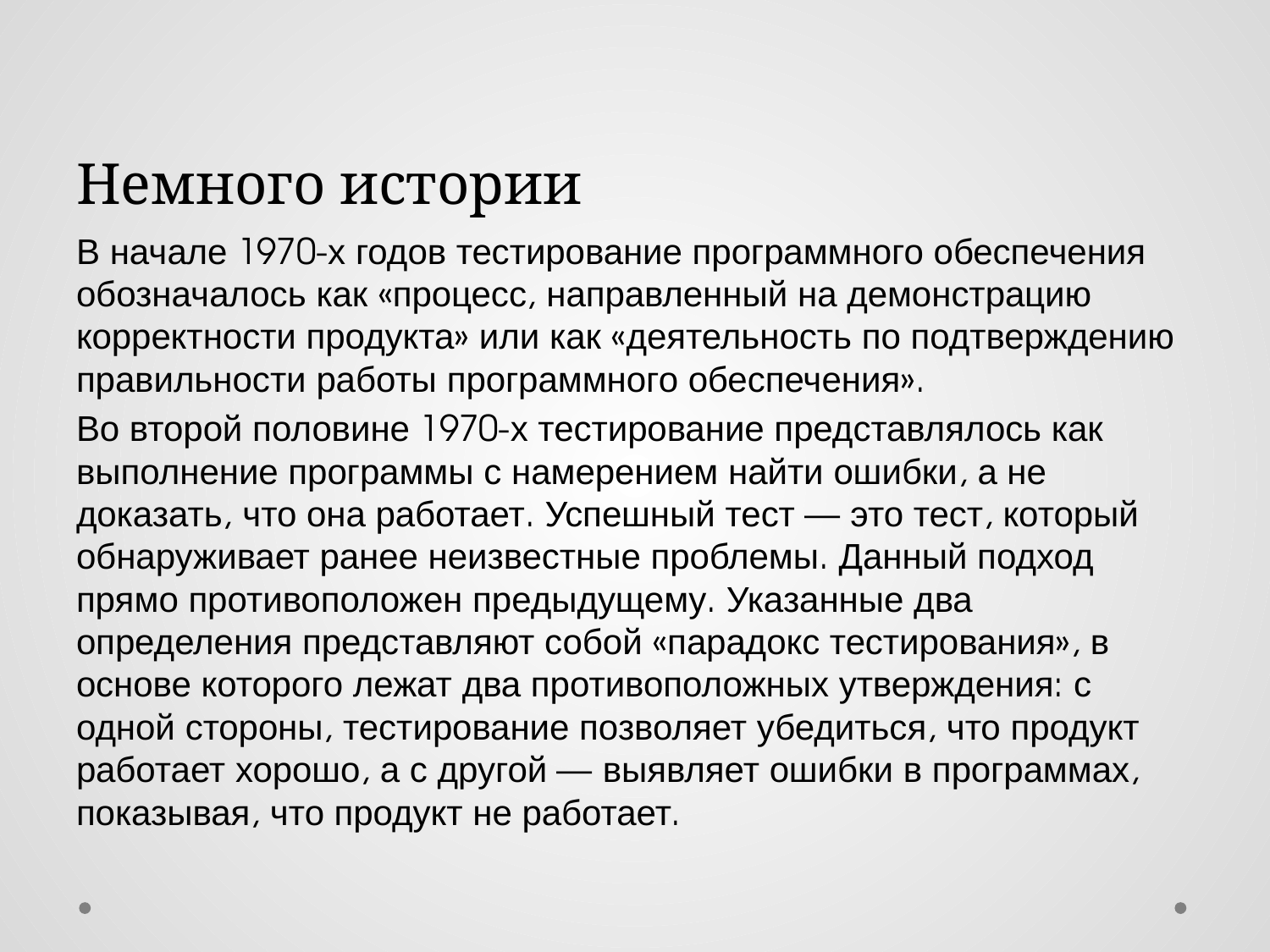

# Немного истории
В начале 1970-х годов тестирование программного обеспечения обозначалось как «процесс, направленный на демонстрацию корректности продукта» или как «деятельность по подтверждению правильности работы программного обеспечения».
Во второй половине 1970-х тестирование представлялось как выполнение программы с намерением найти ошибки, а не доказать, что она работает. Успешный тест — это тест, который обнаруживает ранее неизвестные проблемы. Данный подход прямо противоположен предыдущему. Указанные два определения представляют собой «парадокс тестирования», в основе которого лежат два противоположных утверждения: с одной стороны, тестирование позволяет убедиться, что продукт работает хорошо, а с другой — выявляет ошибки в программах, показывая, что продукт не работает.